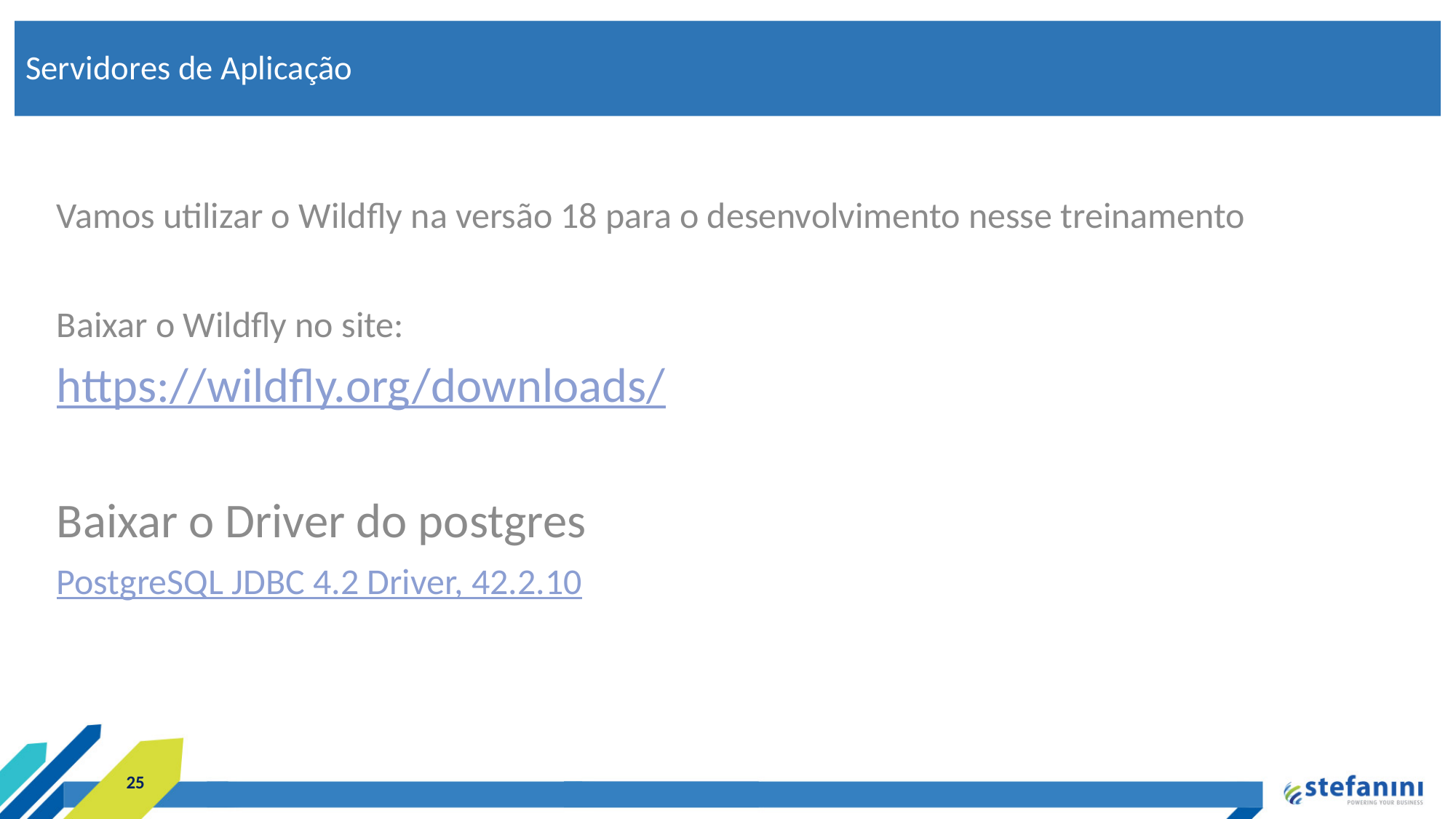

Servidores de Aplicação

Vamos utilizar o Wildfly na versão 18 para o desenvolvimento nesse treinamento

Baixar o Wildfly no site:
https://wildfly.org/downloads/

Baixar o Driver do postgres
PostgreSQL JDBC 4.2 Driver, 42.2.10
25